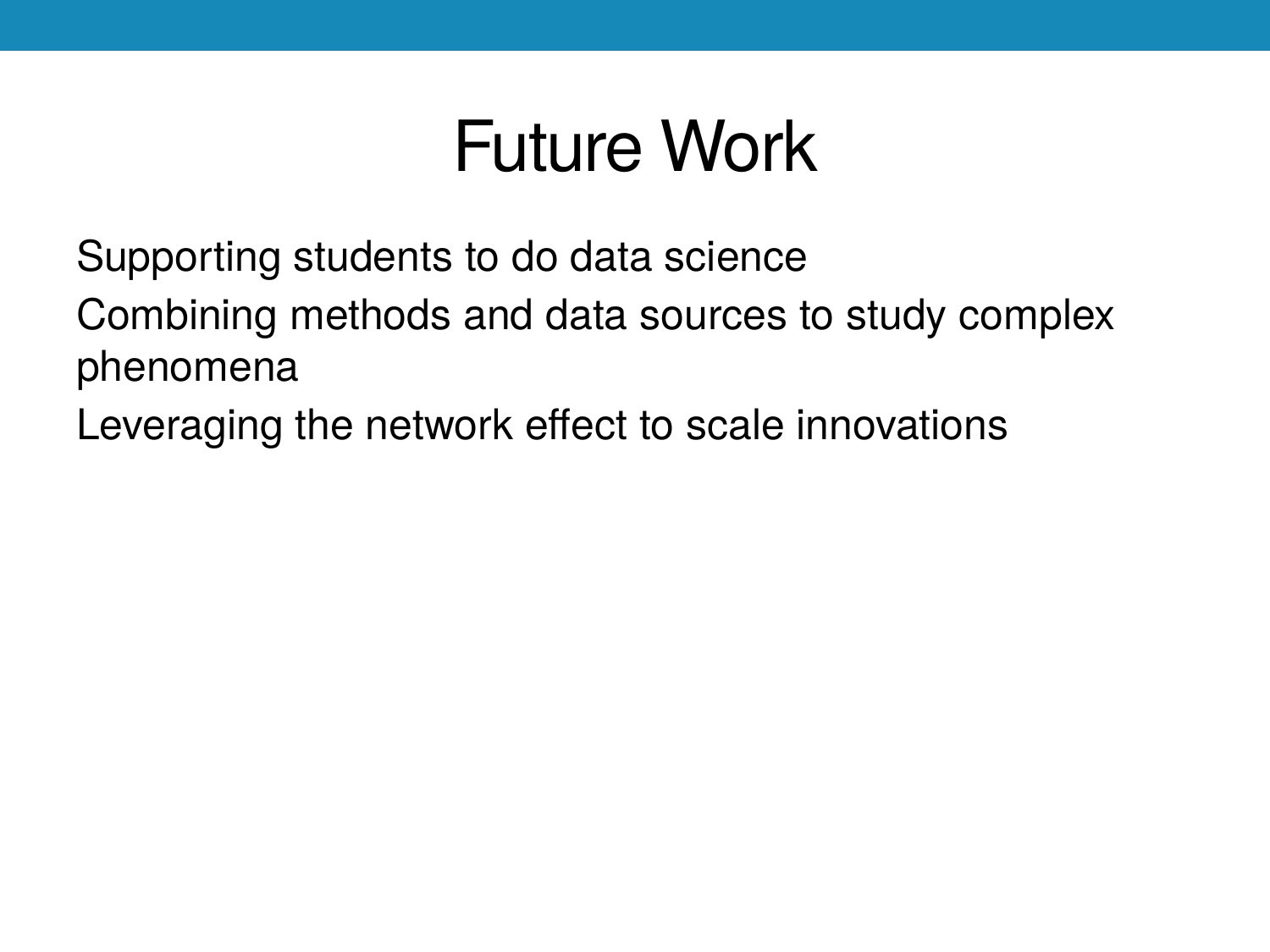

# Future Work
Supporting students to do data science
Combining methods and data sources to study complex phenomena
Leveraging the network effect to scale innovations